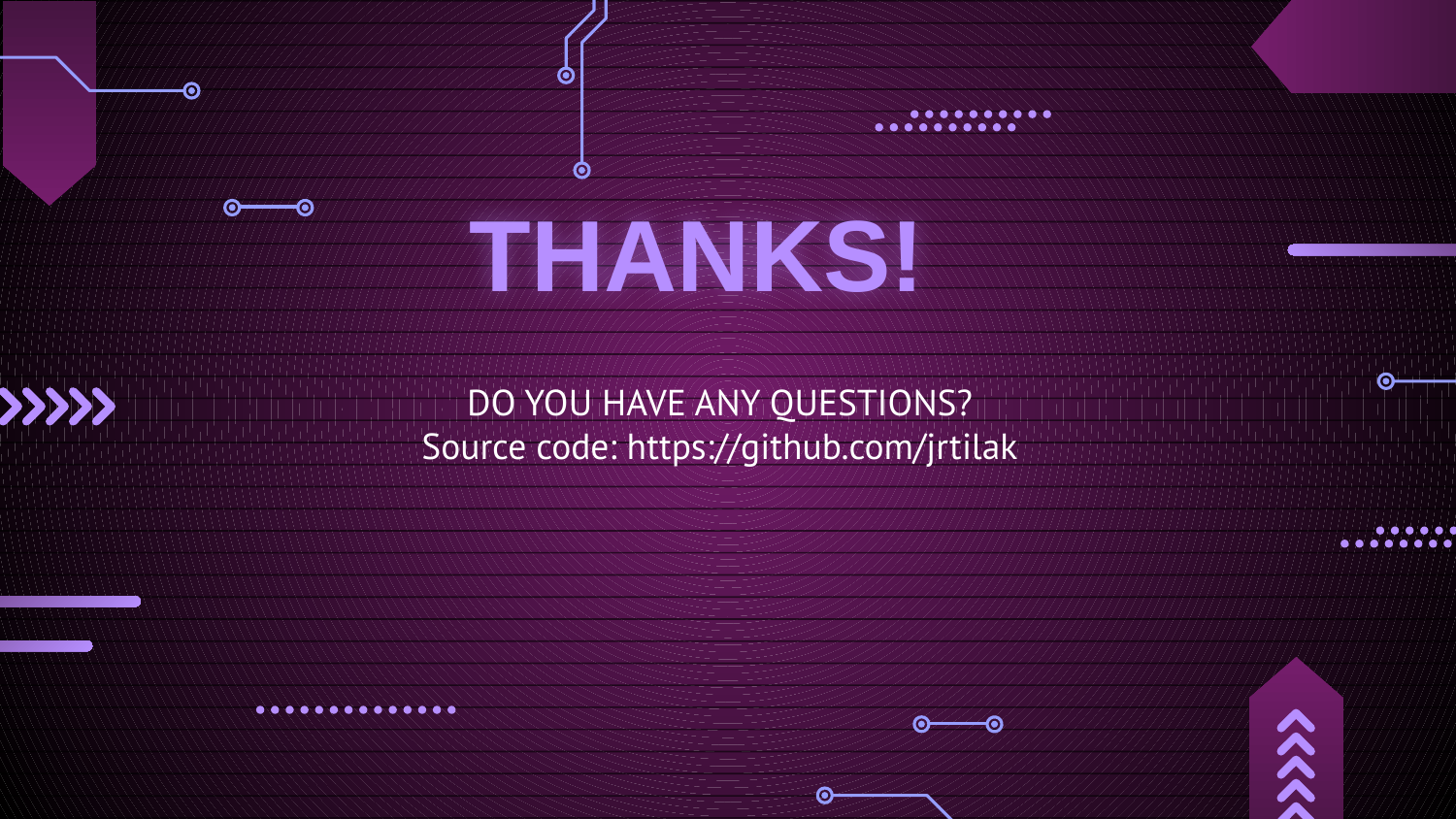

# THANKS!
DO YOU HAVE ANY QUESTIONS?
Source code: https://github.com/jrtilak